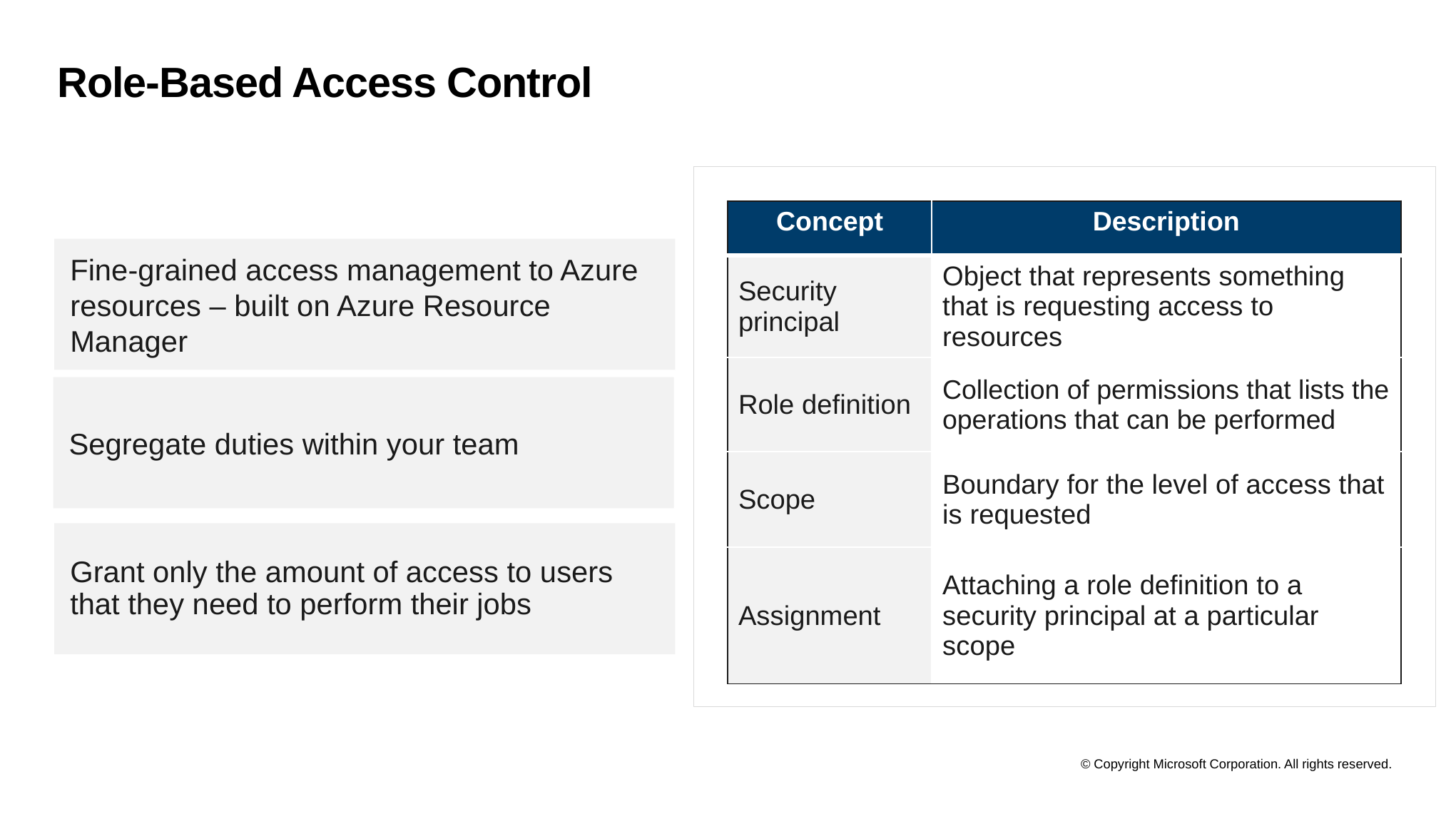

# Role-Based Access Control

| Concept | Description |
| --- | --- |
| Security principal | Object that represents something that is requesting access to resources​ |
| Role definition | Collection of permissions that lists the operations that can be performed​ |
| Scope | Boundary for the level of access that is requested​ |
| Assignment | Attaching a role definition to a security principal at a particular scope |
Fine-grained access management to Azure resources – built on Azure Resource Manager
Segregate duties within your team
Grant only the amount of access to users that they need to perform their jobs​